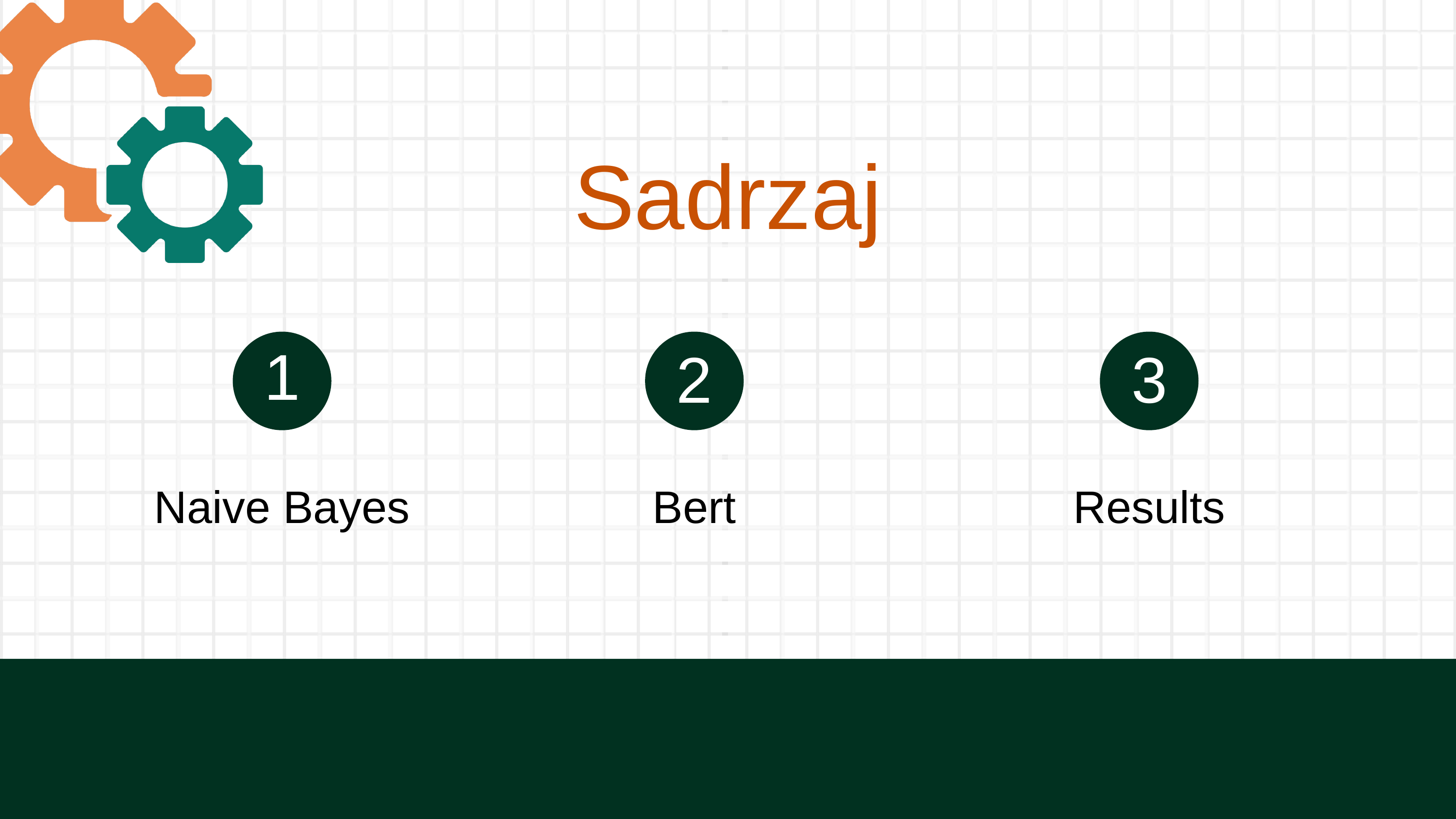

Sadrzaj
1
2
3

Naive Bayes
Bert
Results